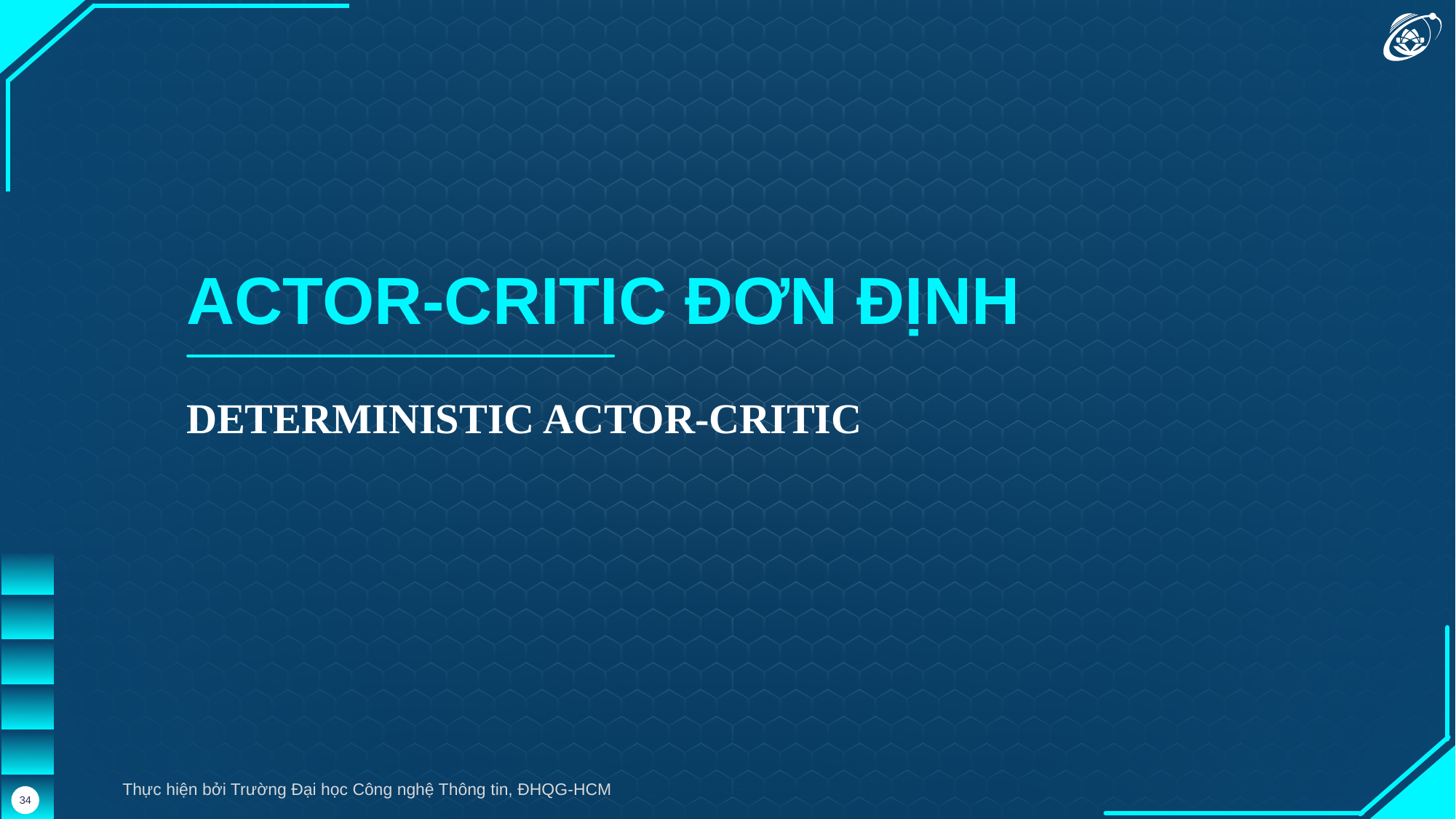

ACTOR-CRITIC ĐƠN ĐỊNH
DETERMINISTIC ACTOR-CRITIC

Thực hiện bởi Trường Đại học Công nghệ Thông tin, ĐHQG-HCM
34